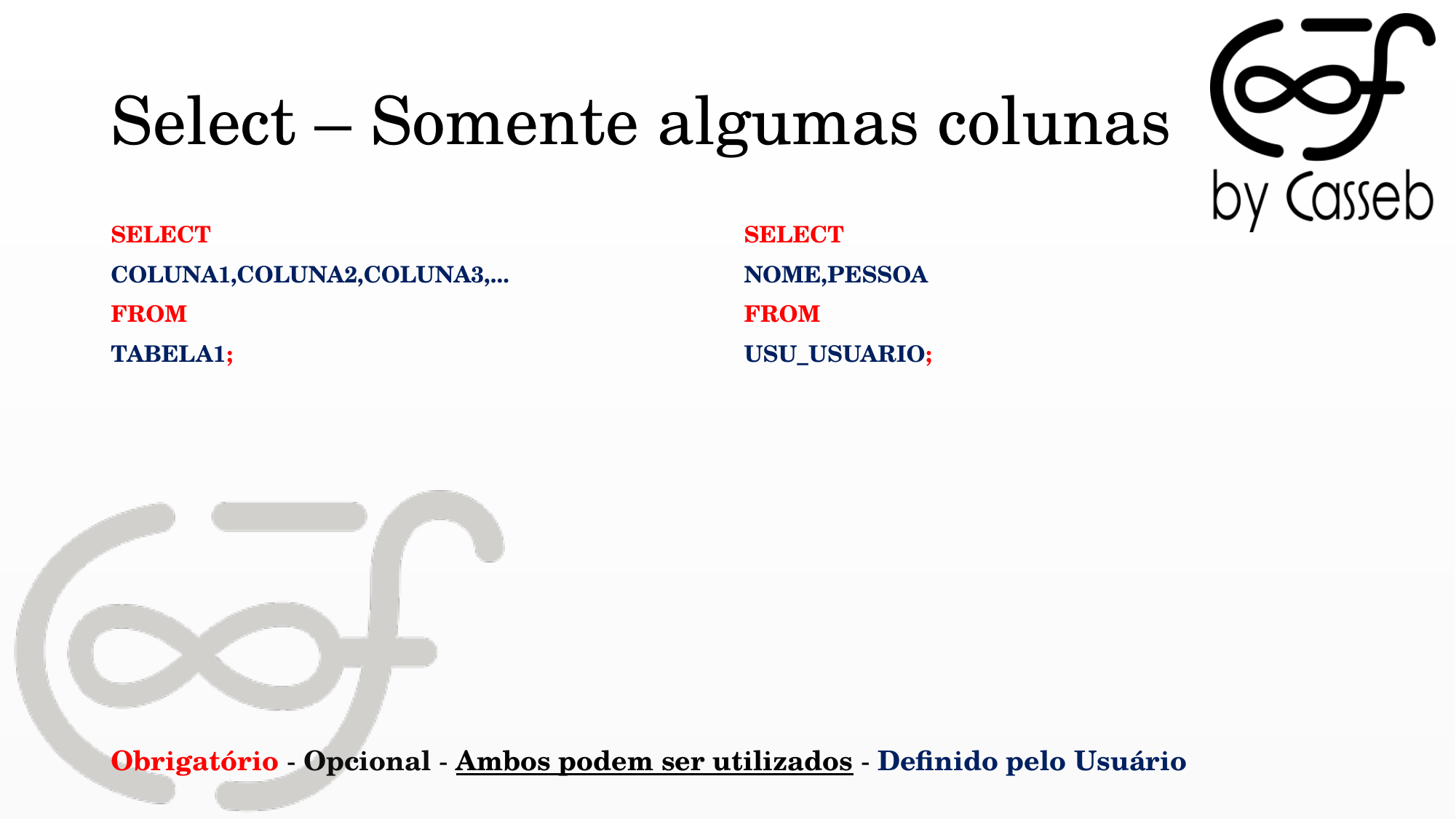

# Select – Somente algumas colunas
SELECT
COLUNA1,COLUNA2,COLUNA3,...
FROM
TABELA1;

SELECT
NOME,PESSOA
FROM
USU_USUARIO;
Obrigatório - Opcional - Ambos podem ser utilizados - Definido pelo Usuário